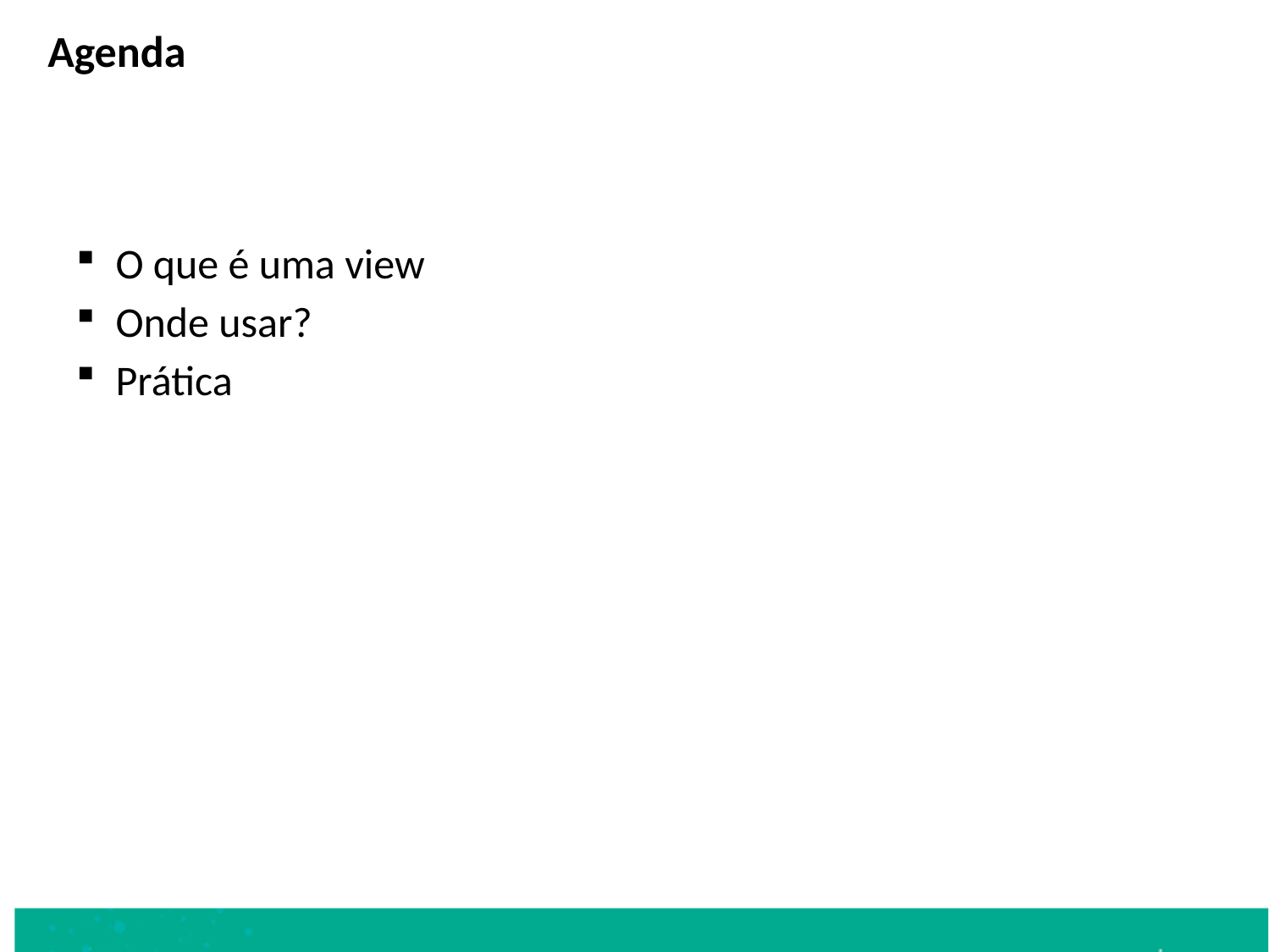

Agenda
O que é uma view
Onde usar?
Prática